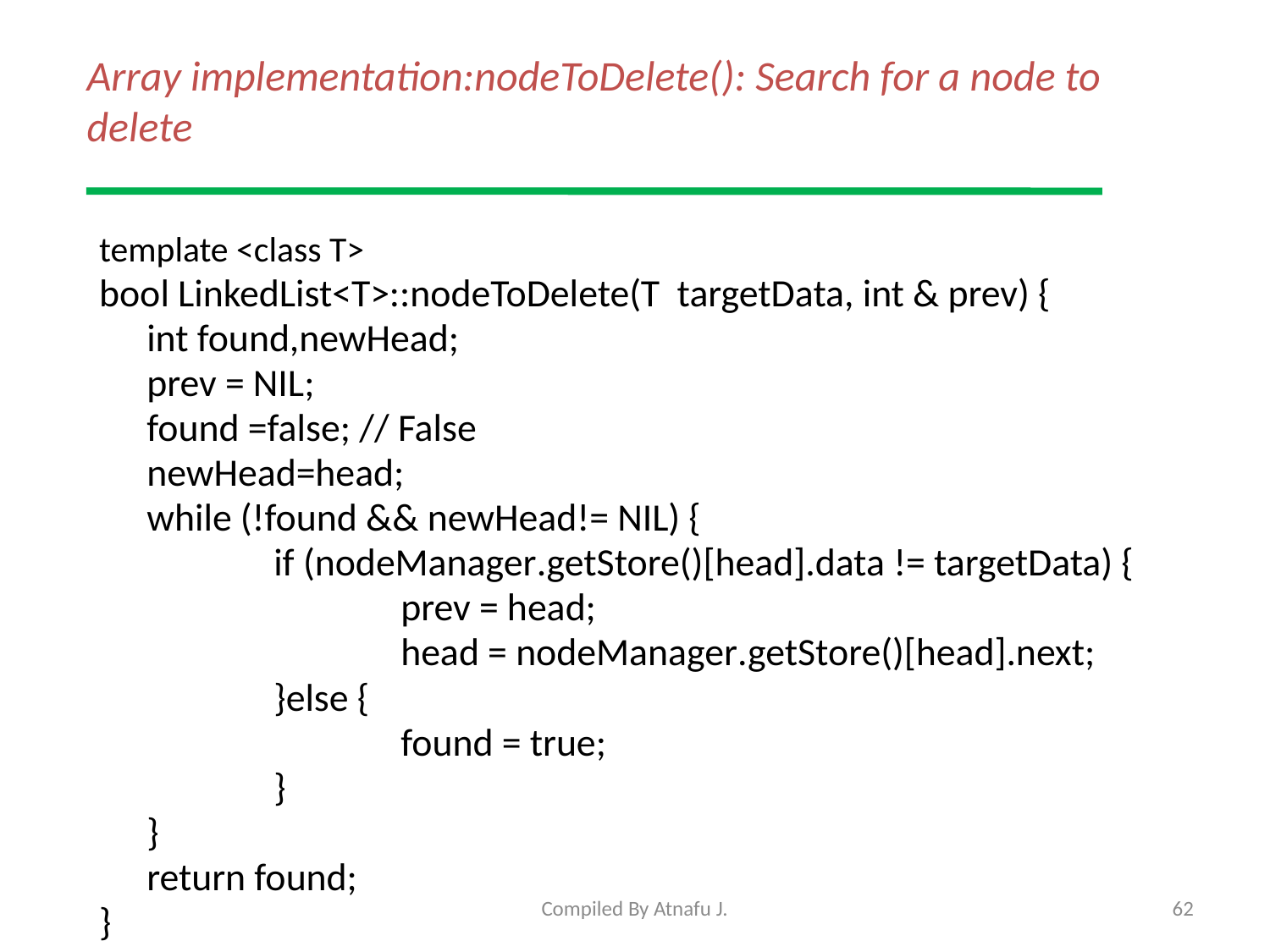

# Array implementation:nodeToDelete(): Search for a node to delete
template <class T>
bool LinkedList<T>::nodeToDelete(T  targetData, int & prev) {
	int found,newHead;
	prev = NIL;
	found =false; // False
	newHead=head;
	while (!found && newHead!= NIL) {
		if (nodeManager.getStore()[head].data != targetData) {
			prev = head;
			head = nodeManager.getStore()[head].next;
		}else {
			found = true;
		}
	}
	return found;
}

Compiled By Atnafu J.
62